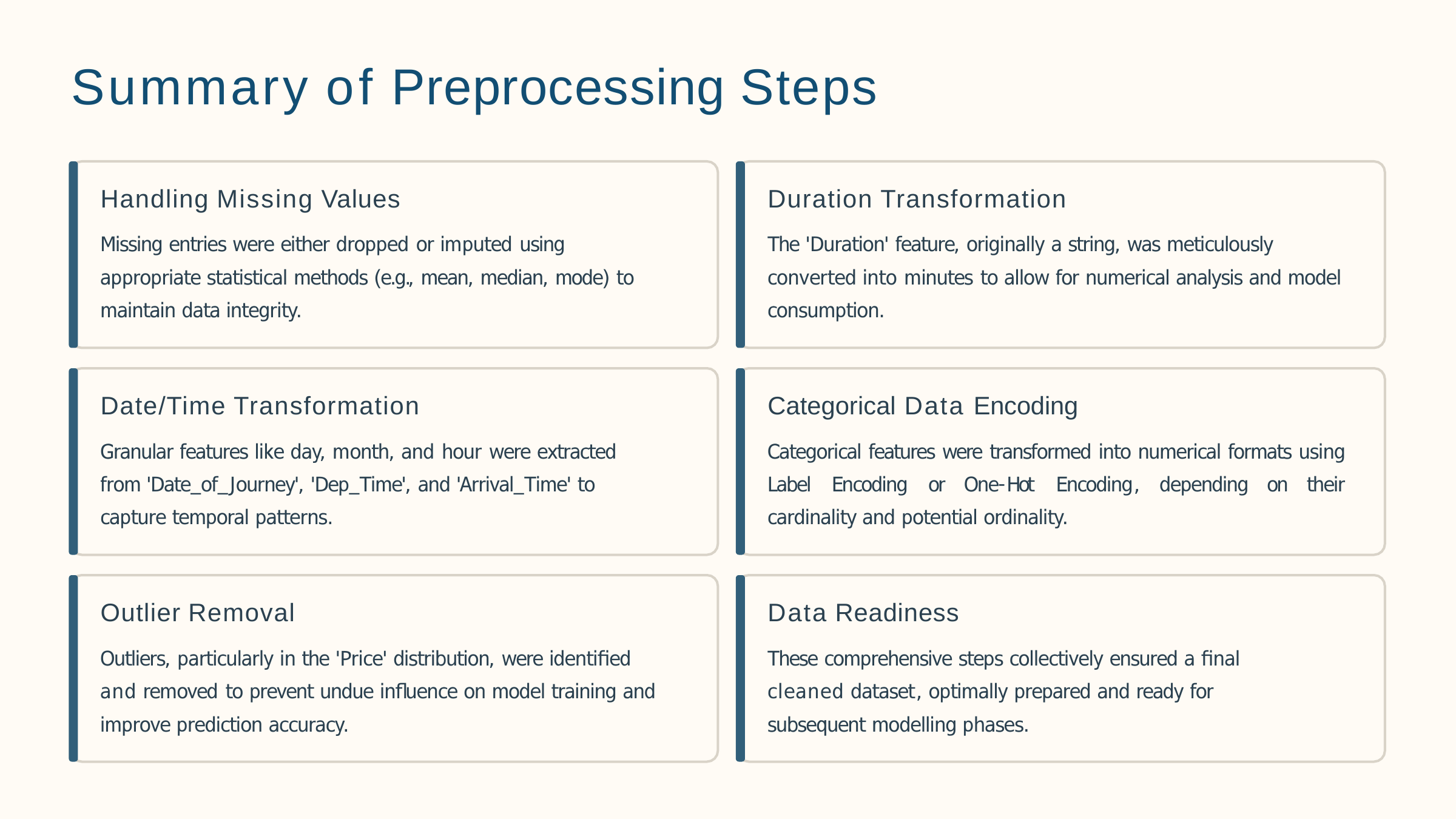

# Summary of Preprocessing Steps

Handling Missing Values
Missing entries were either dropped or imputed using appropriate statistical methods (e.g., mean, median, mode) to maintain data integrity.
Duration Transformation
The 'Duration' feature, originally a string, was meticulously converted into minutes to allow for numerical analysis and model consumption.

Date/Time Transformation
Granular features like day, month, and hour were extracted from 'Date_of_Journey', 'Dep_Time', and 'Arrival_Time' to capture temporal patterns.
Categorical Data Encoding
Categorical features were transformed into numerical formats using Label Encoding or One-Hot Encoding, depending on their cardinality and potential ordinality.

Outlier Removal
Outliers, particularly in the 'Price' distribution, were identified and removed to prevent undue influence on model training and improve prediction accuracy.
Data Readiness
These comprehensive steps collectively ensured a final cleaned dataset, optimally prepared and ready for subsequent modelling phases.